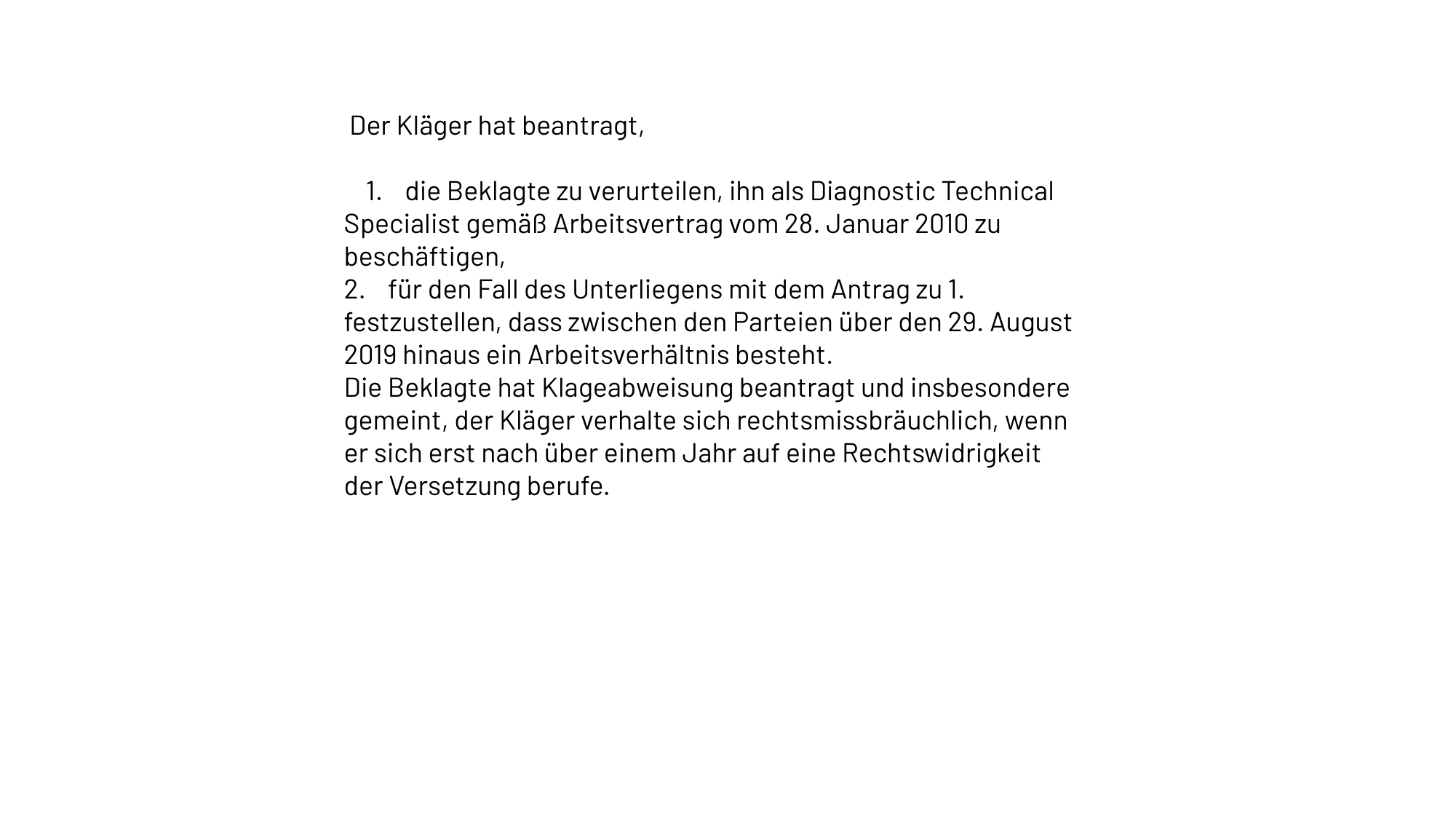

Der Kläger hat beantragt,

    1.    die Beklagte zu verurteilen, ihn als Diagnostic Technical Specialist gemäß Arbeitsvertrag vom 28. Januar 2010 zu beschäftigen,
2.    für den Fall des Unterliegens mit dem Antrag zu 1. festzustellen, dass zwischen den Parteien über den 29. August 2019 hinaus ein Arbeitsverhältnis besteht.
Die Beklagte hat Klageabweisung beantragt und insbesondere gemeint, der Kläger verhalte sich rechtsmissbräuchlich, wenn er sich erst nach über einem Jahr auf eine Rechtswidrigkeit der Versetzung berufe.